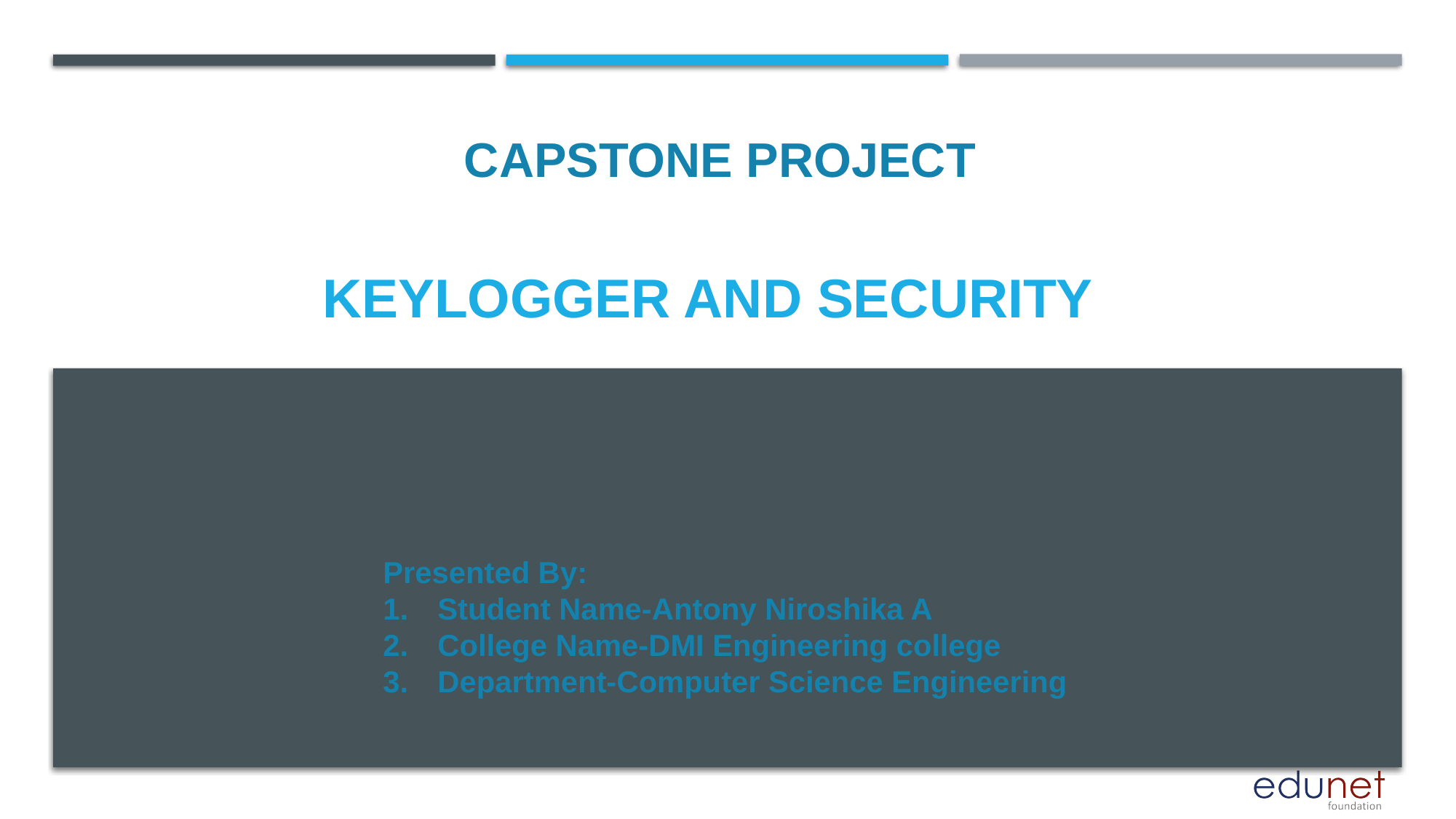

CAPSTONE PROJECT
# KEYLOGGER AND SECURITY
Presented By:
Student Name-Antony Niroshika A
College Name-DMI Engineering college
Department-Computer Science Engineering